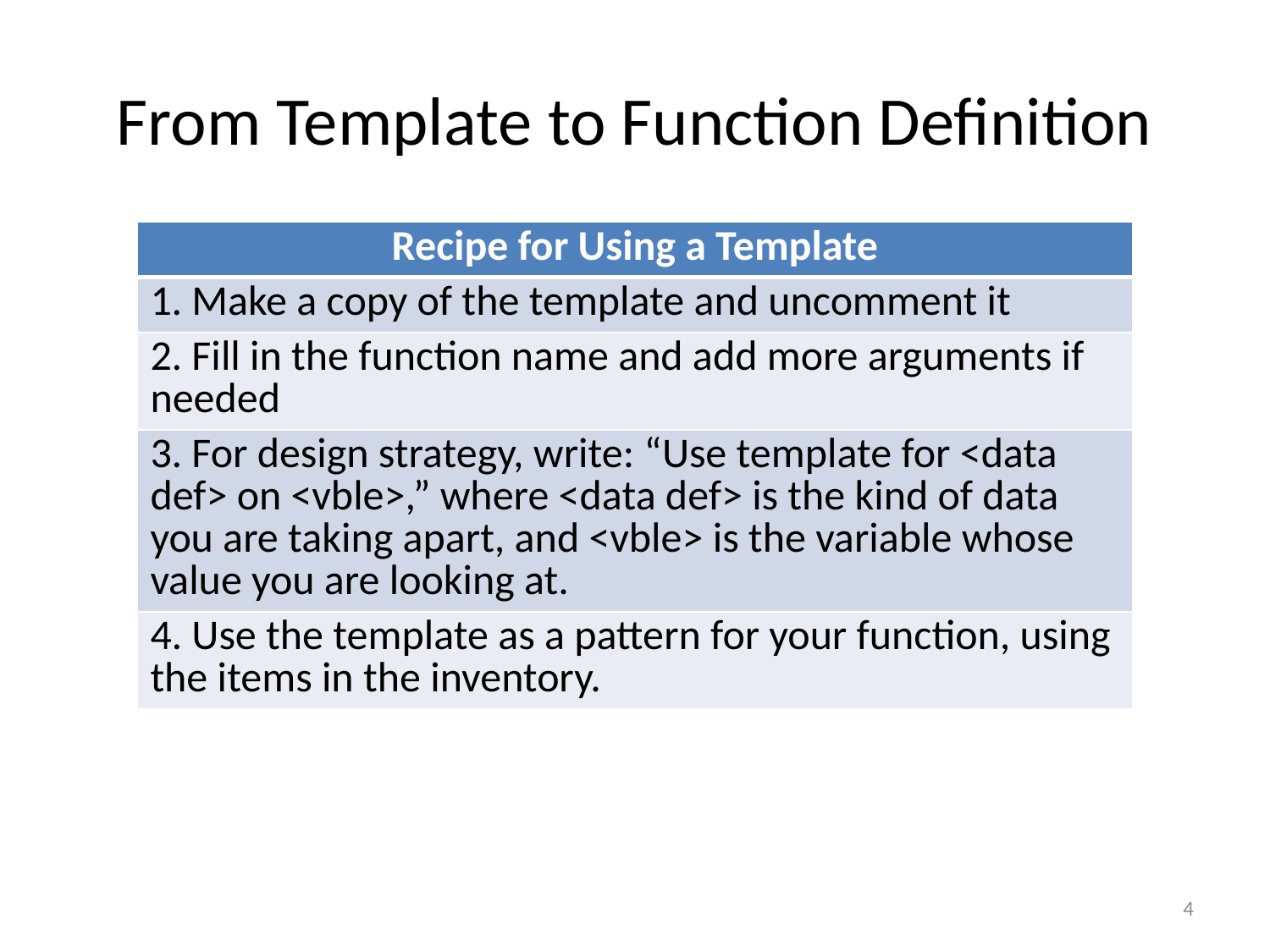

# From Template to Function Definition
| Recipe for Using a Template |
| --- |
| 1. Make a copy of the template and uncomment it |
| 2. Fill in the function name and add more arguments if needed |
| 3. For design strategy, write: “Use template for <data def> on <vble>,” where <data def> is the kind of data you are taking apart, and <vble> is the variable whose value you are looking at. |
| 4. Use the template as a pattern for your function, using the items in the inventory. |
4